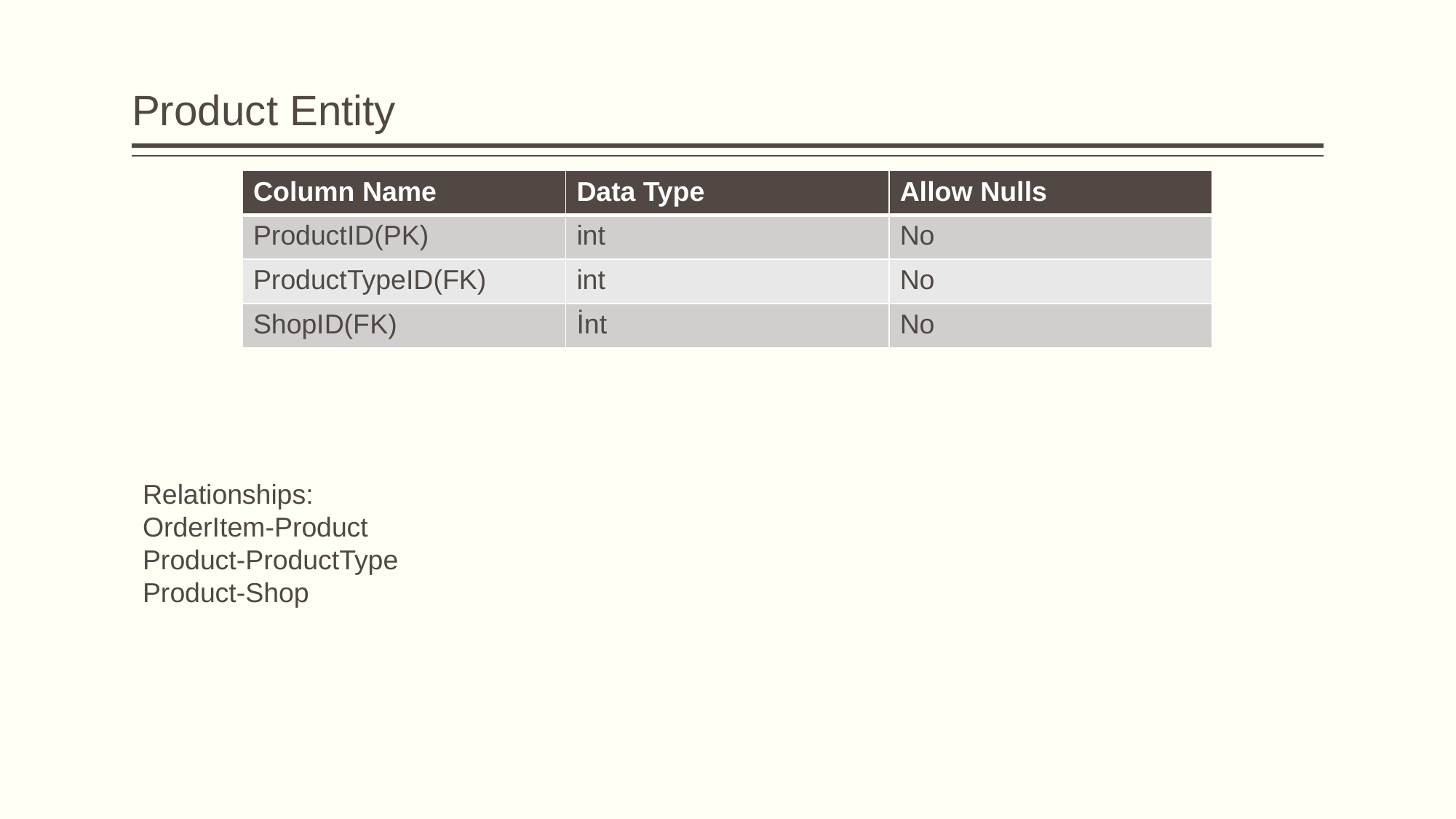

# Product Entity
| Column Name | Data Type | Allow Nulls |
| --- | --- | --- |
| ProductID(PK) | int | No |
| ProductTypeID(FK) | int | No |
| ShopID(FK) | İnt | No |
Relationships:
OrderItem-Product
Product-ProductType
Product-Shop